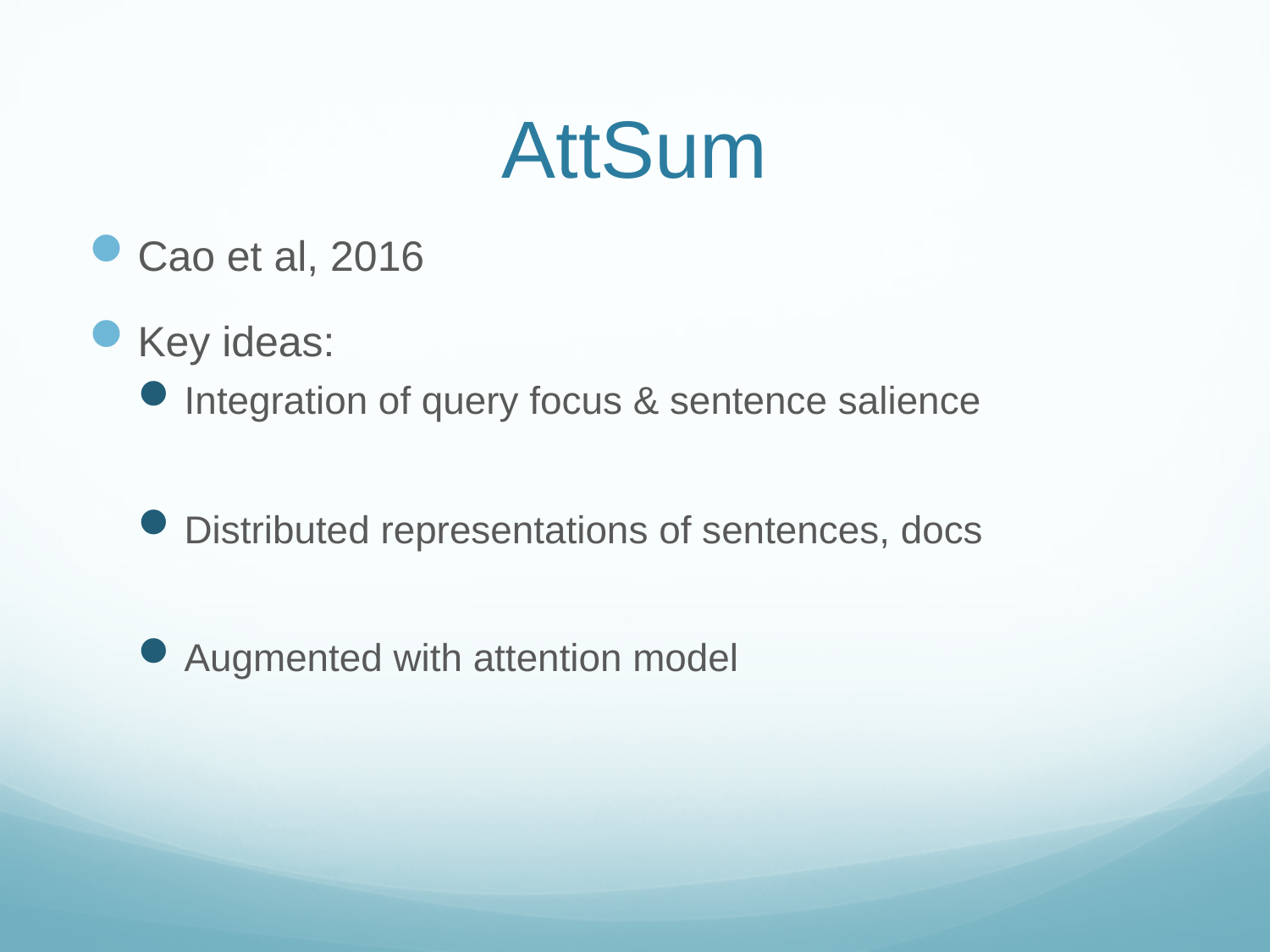

# AttSum
Cao et al, 2016
Key ideas:
Integration of query focus & sentence salience

Distributed representations of sentences, docs

Augmented with attention model